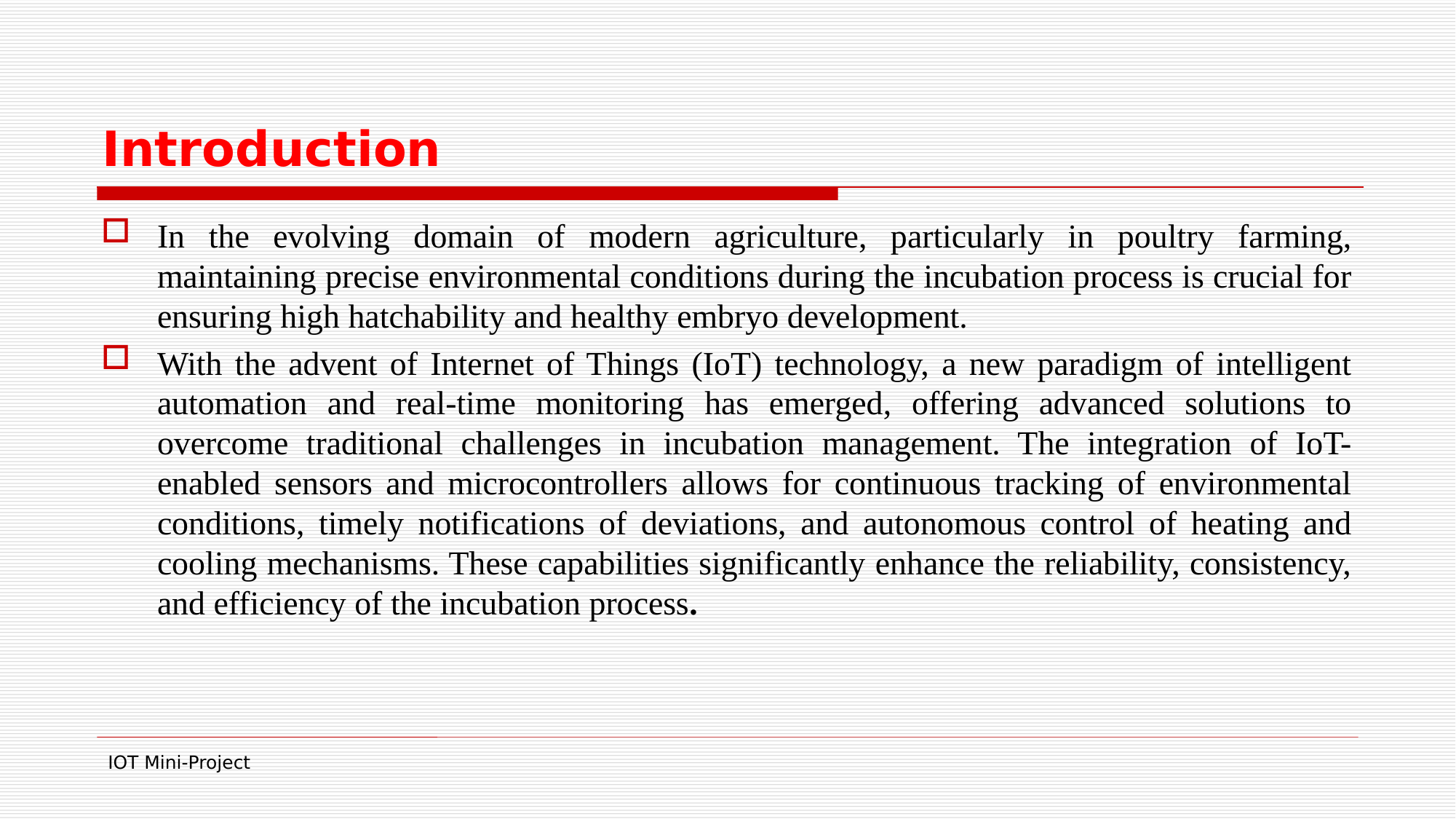

# Introduction
In the evolving domain of modern agriculture, particularly in poultry farming, maintaining precise environmental conditions during the incubation process is crucial for ensuring high hatchability and healthy embryo development.
With the advent of Internet of Things (IoT) technology, a new paradigm of intelligent automation and real-time monitoring has emerged, offering advanced solutions to overcome traditional challenges in incubation management. The integration of IoT-enabled sensors and microcontrollers allows for continuous tracking of environmental conditions, timely notifications of deviations, and autonomous control of heating and cooling mechanisms. These capabilities significantly enhance the reliability, consistency, and efficiency of the incubation process.

IOT Mini-Project